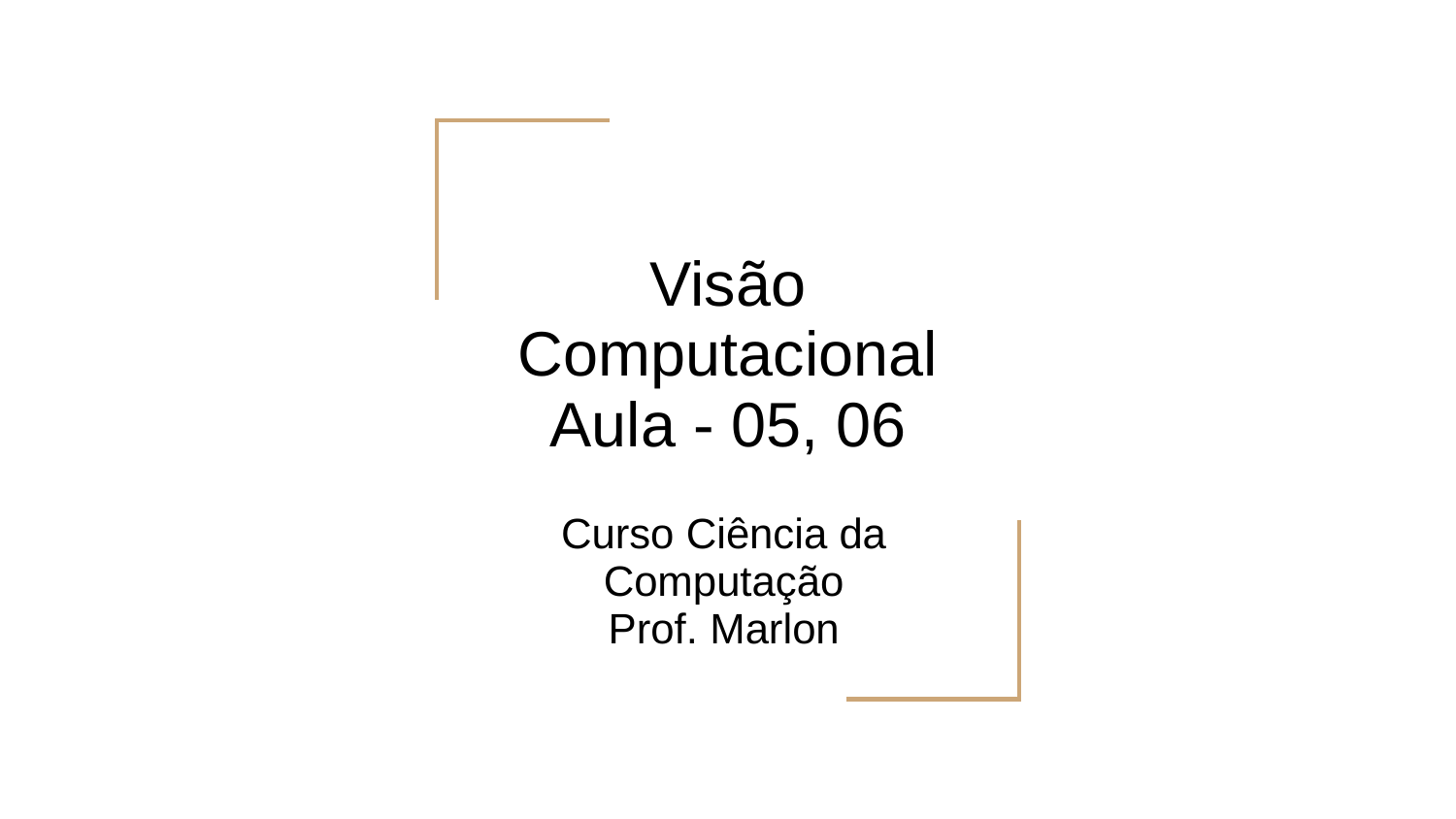

# Visão Computacional
Aula - 05, 06
Curso Ciência da Computação
Prof. Marlon